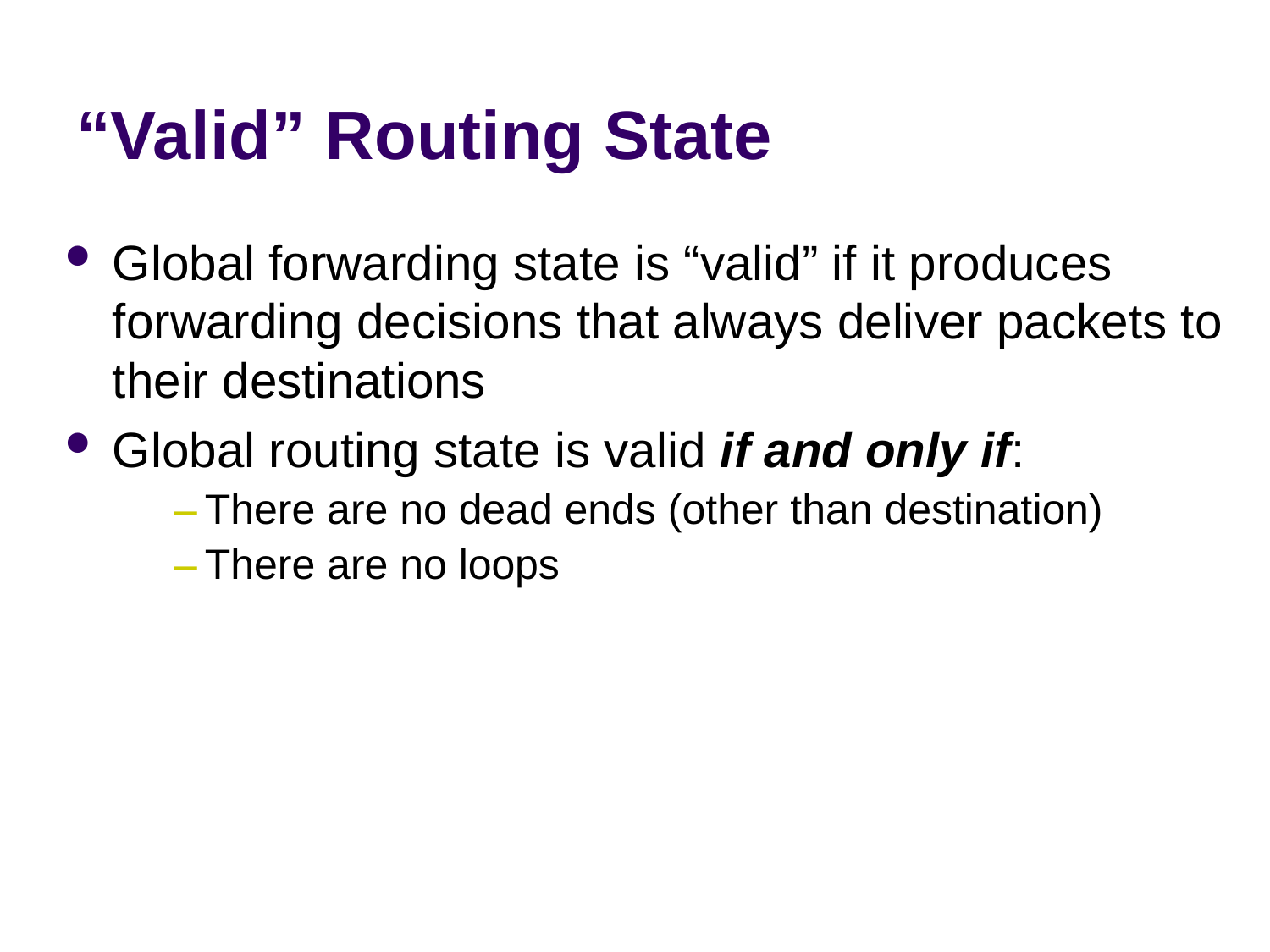

# “Valid” Routing State
Global forwarding state is “valid” if it produces forwarding decisions that always deliver packets to their destinations
Global routing state is valid if and only if:
There are no dead ends (other than destination)
There are no loops